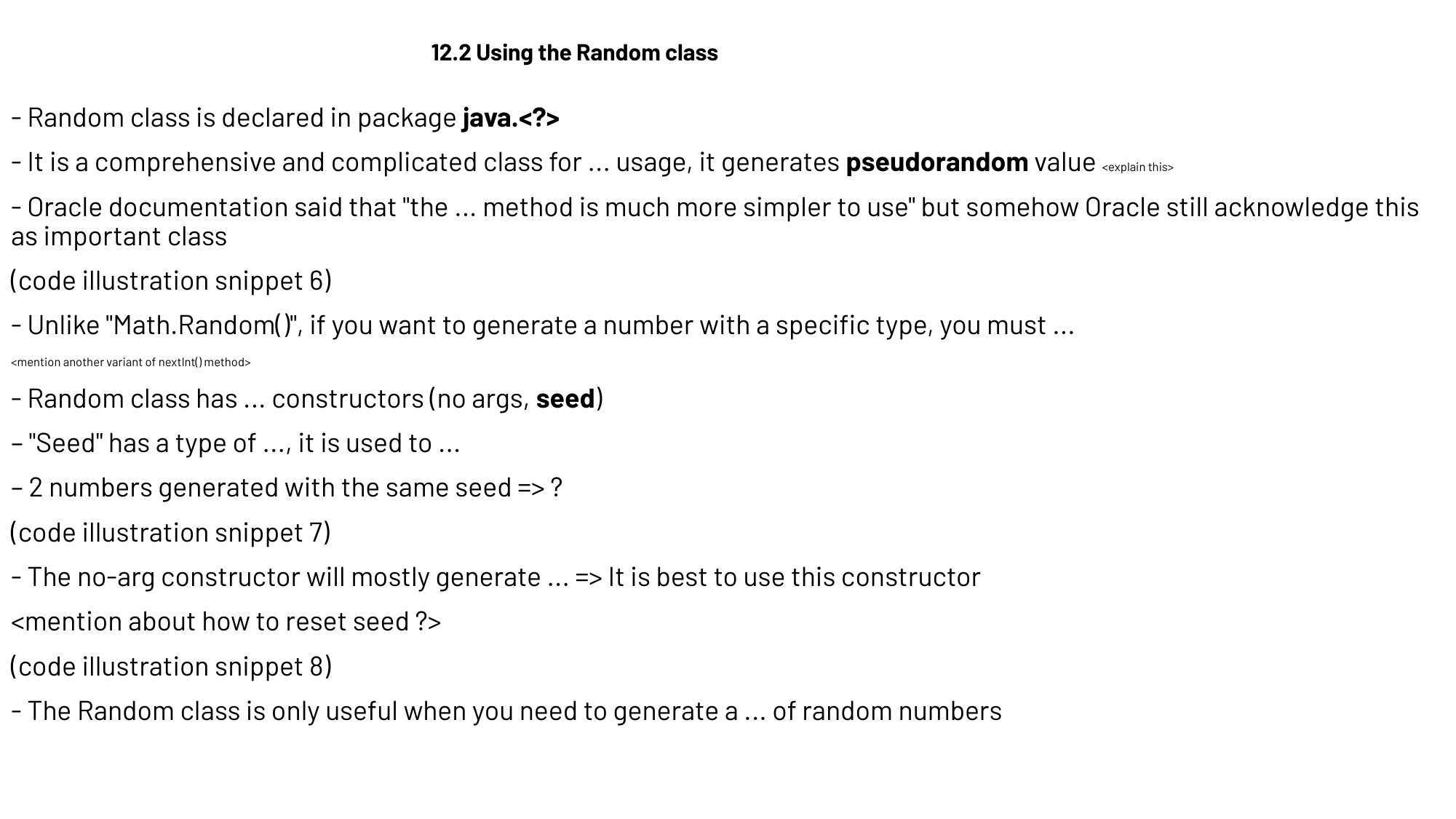

12.2 Using the Random class
- Random class is declared in package java.<?>
- It is a comprehensive and complicated class for ... usage, it generates pseudorandom value <explain this>
- Oracle documentation said that "the ... method is much more simpler to use" but somehow Oracle still acknowledge this as important class
(code illustration snippet 6)
- Unlike "Math.Random()", if you want to generate a number with a specific type, you must ...
<mention another variant of nextInt() method>
- Random class has ... constructors (no args, seed)
– "Seed" has a type of ..., it is used to ...
– 2 numbers generated with the same seed => ?
(code illustration snippet 7)
- The no-arg constructor will mostly generate ... => It is best to use this constructor
<mention about how to reset seed ?>
(code illustration snippet 8)
- The Random class is only useful when you need to generate a ... of random numbers